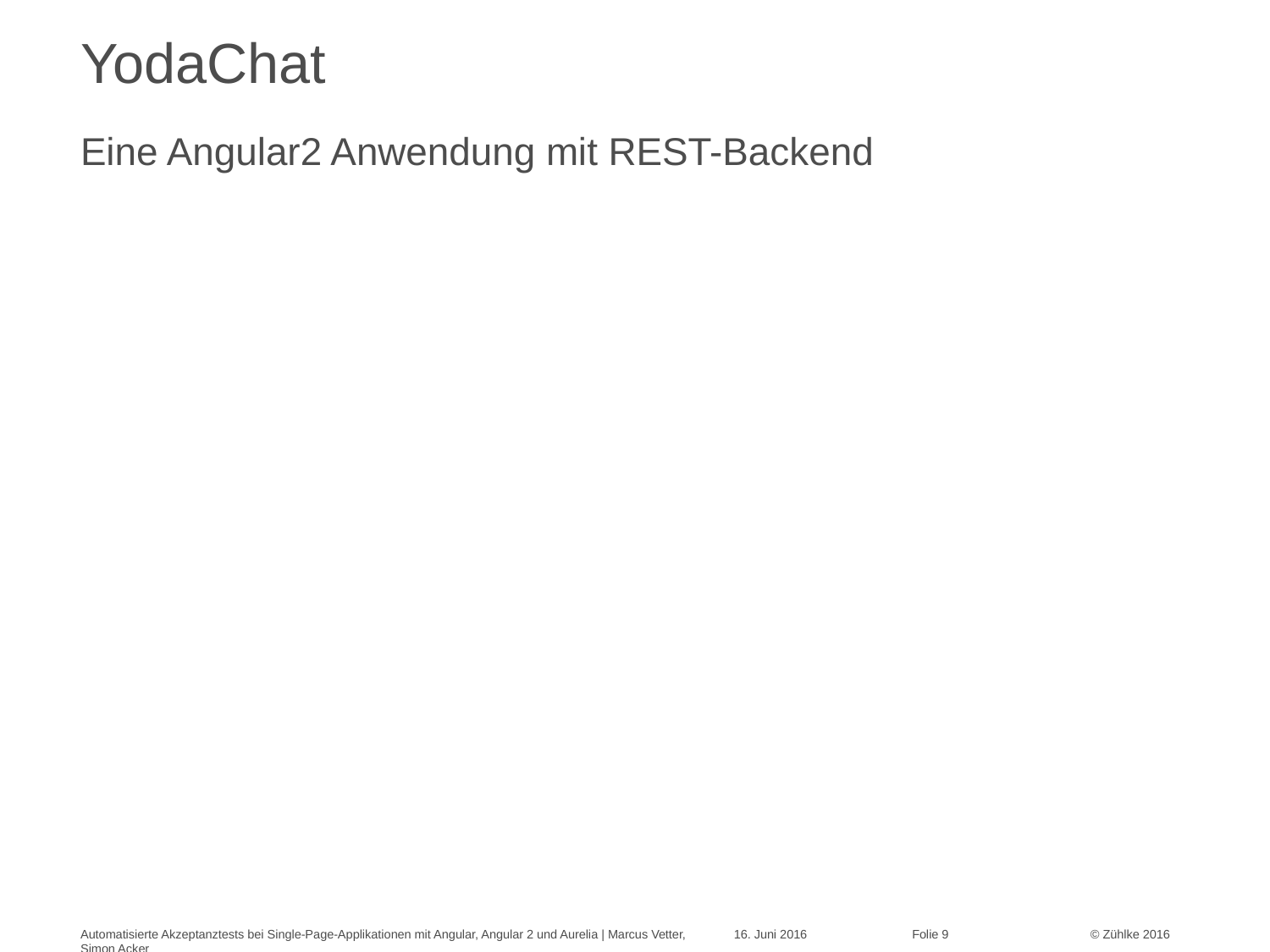

# YodaChat
Eine Angular2 Anwendung mit REST-Backend